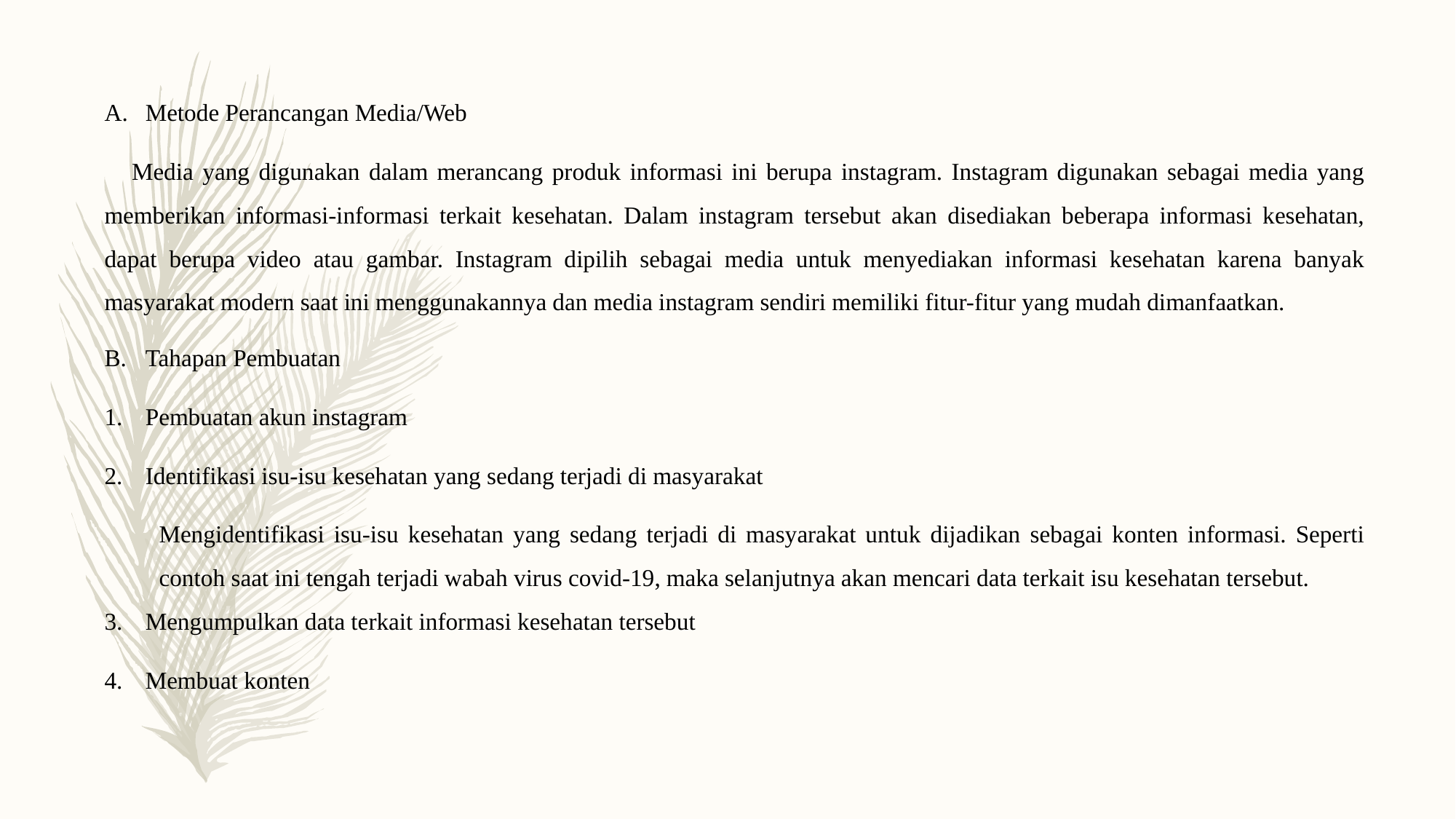

Metode Perancangan Media/Web
Media yang digunakan dalam merancang produk informasi ini berupa instagram. Instagram digunakan sebagai media yang memberikan informasi-informasi terkait kesehatan. Dalam instagram tersebut akan disediakan beberapa informasi kesehatan, dapat berupa video atau gambar. Instagram dipilih sebagai media untuk menyediakan informasi kesehatan karena banyak masyarakat modern saat ini menggunakannya dan media instagram sendiri memiliki fitur-fitur yang mudah dimanfaatkan.
Tahapan Pembuatan
Pembuatan akun instagram
Identifikasi isu-isu kesehatan yang sedang terjadi di masyarakat
Mengidentifikasi isu-isu kesehatan yang sedang terjadi di masyarakat untuk dijadikan sebagai konten informasi. Seperti contoh saat ini tengah terjadi wabah virus covid-19, maka selanjutnya akan mencari data terkait isu kesehatan tersebut.
Mengumpulkan data terkait informasi kesehatan tersebut
Membuat konten